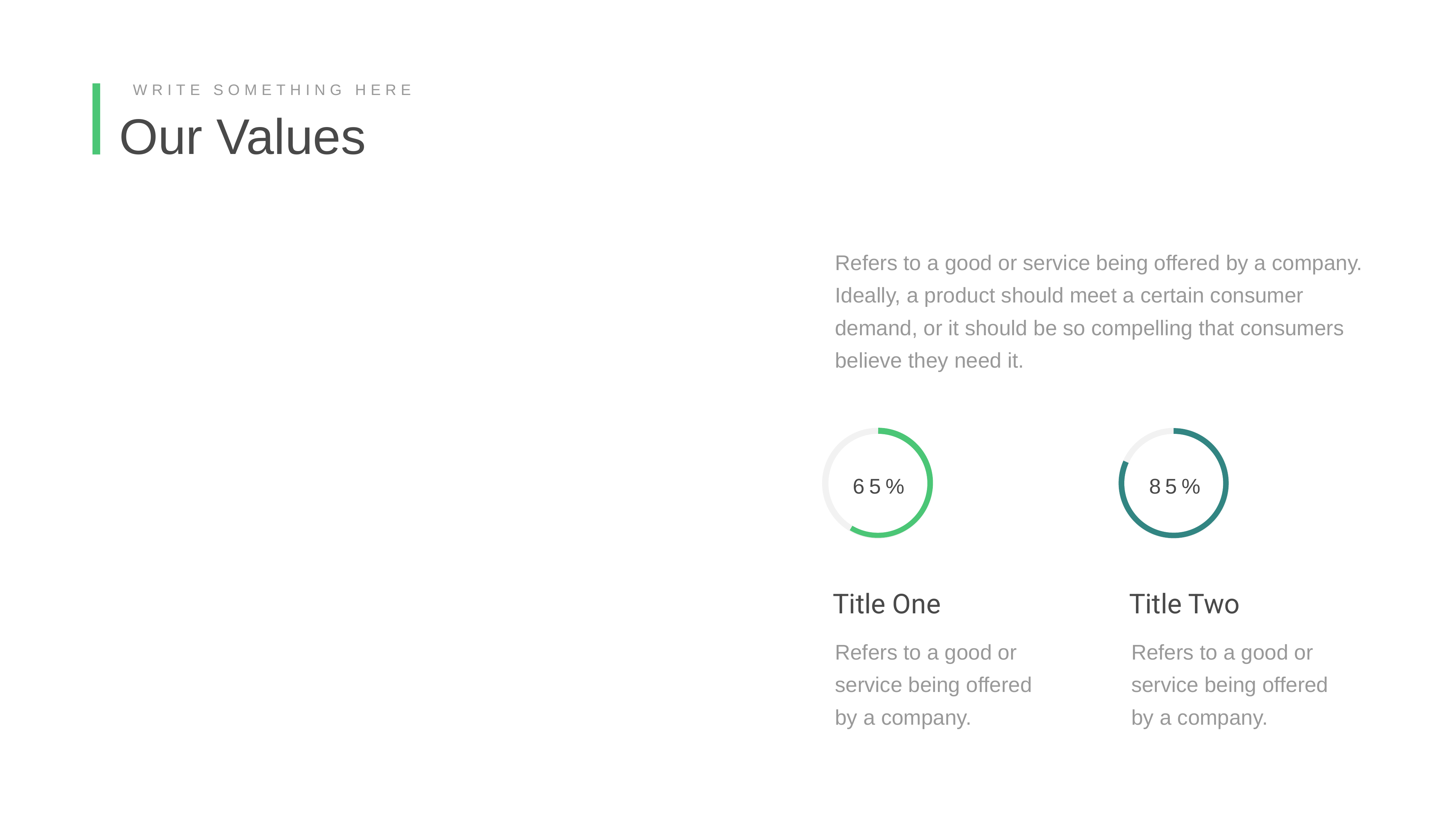

WRITE SOMETHING HERE
Our Values

Refers to a good or service being offered by a company. Ideally, a product should meet a certain consumer demand, or it should be so compelling that consumers believe they need it.

65%
85%
Title One
Title Two
Refers to a good or service being offered by a company.
Refers to a good or service being offered by a company.